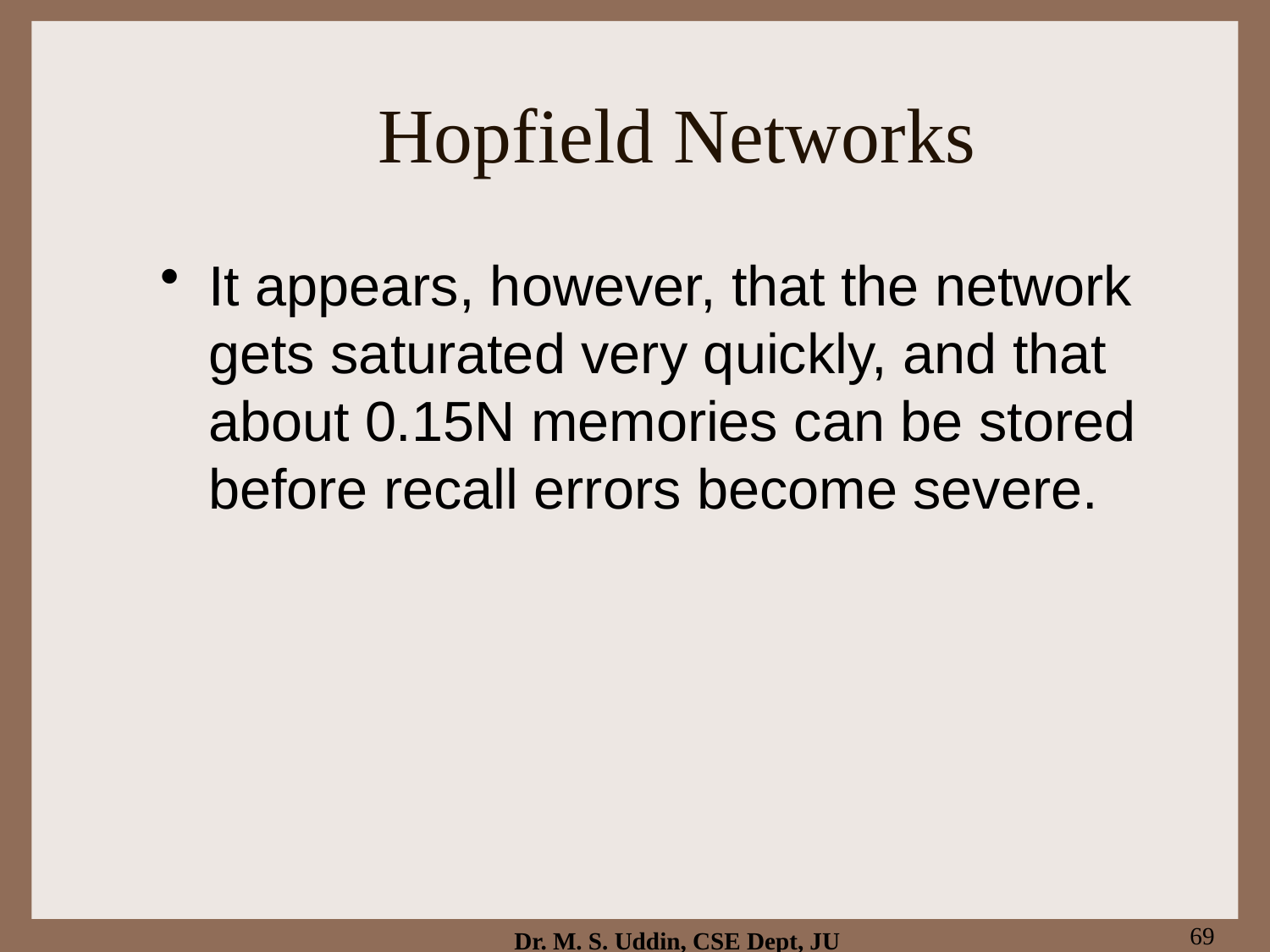

# Hopfield Networks
It appears, however, that the network gets saturated very quickly, and that about 0.15N memories can be stored before recall errors become severe.
69
Dr. M. S. Uddin, CSE Dept, JU